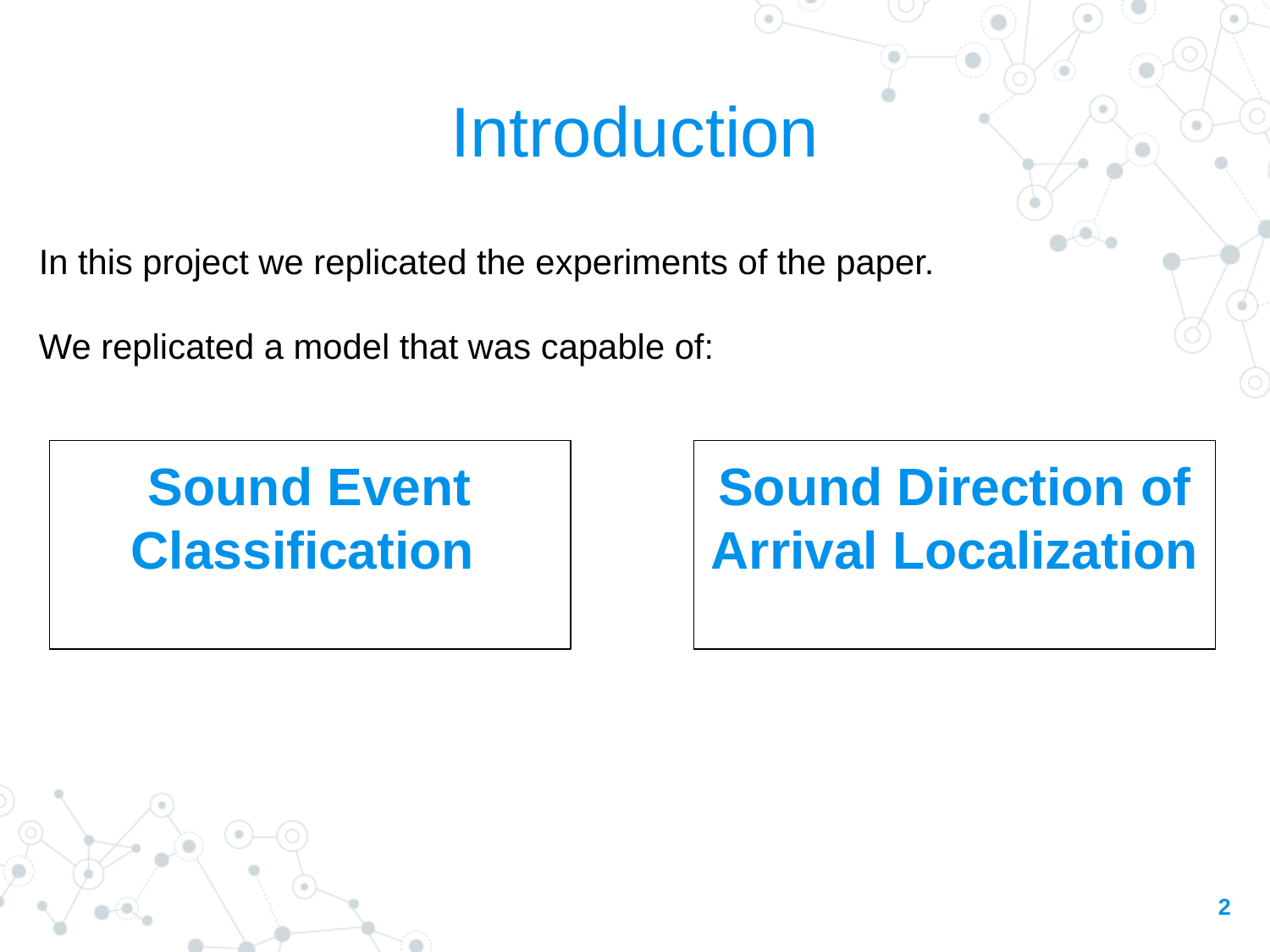

Introduction
In this project we replicated the experiments of the paper.

We replicated a model that was capable of:
Sound Event Classification
Sound Direction of Arrival Localization
2